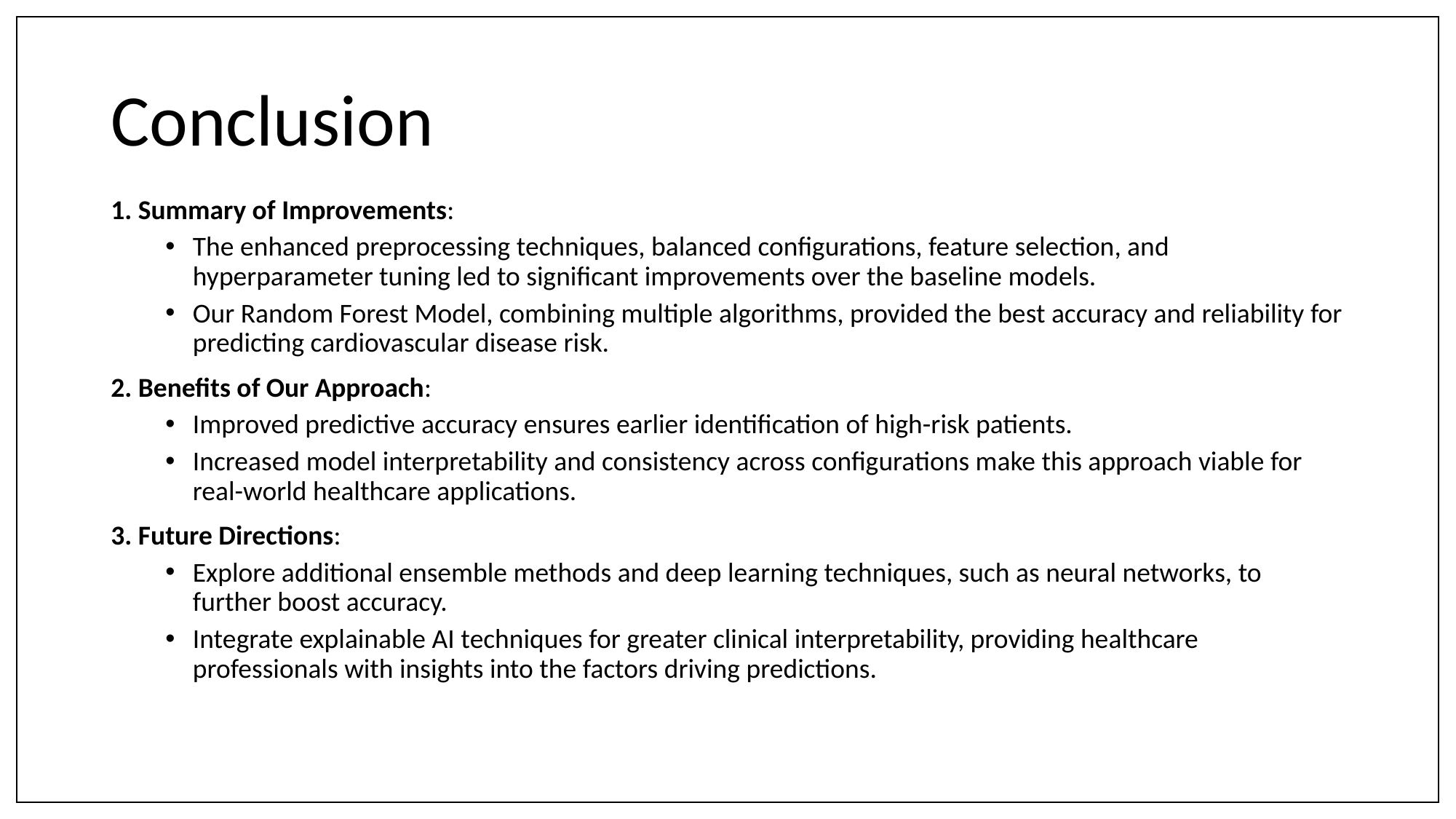

# Conclusion
Summary of Improvements:
The enhanced preprocessing techniques, balanced configurations, feature selection, and hyperparameter tuning led to significant improvements over the baseline models.
Our Random Forest Model, combining multiple algorithms, provided the best accuracy and reliability for predicting cardiovascular disease risk.
Benefits of Our Approach:
Improved predictive accuracy ensures earlier identification of high-risk patients.
Increased model interpretability and consistency across configurations make this approach viable for real-world healthcare applications.
Future Directions:
Explore additional ensemble methods and deep learning techniques, such as neural networks, to further boost accuracy.
Integrate explainable AI techniques for greater clinical interpretability, providing healthcare professionals with insights into the factors driving predictions.